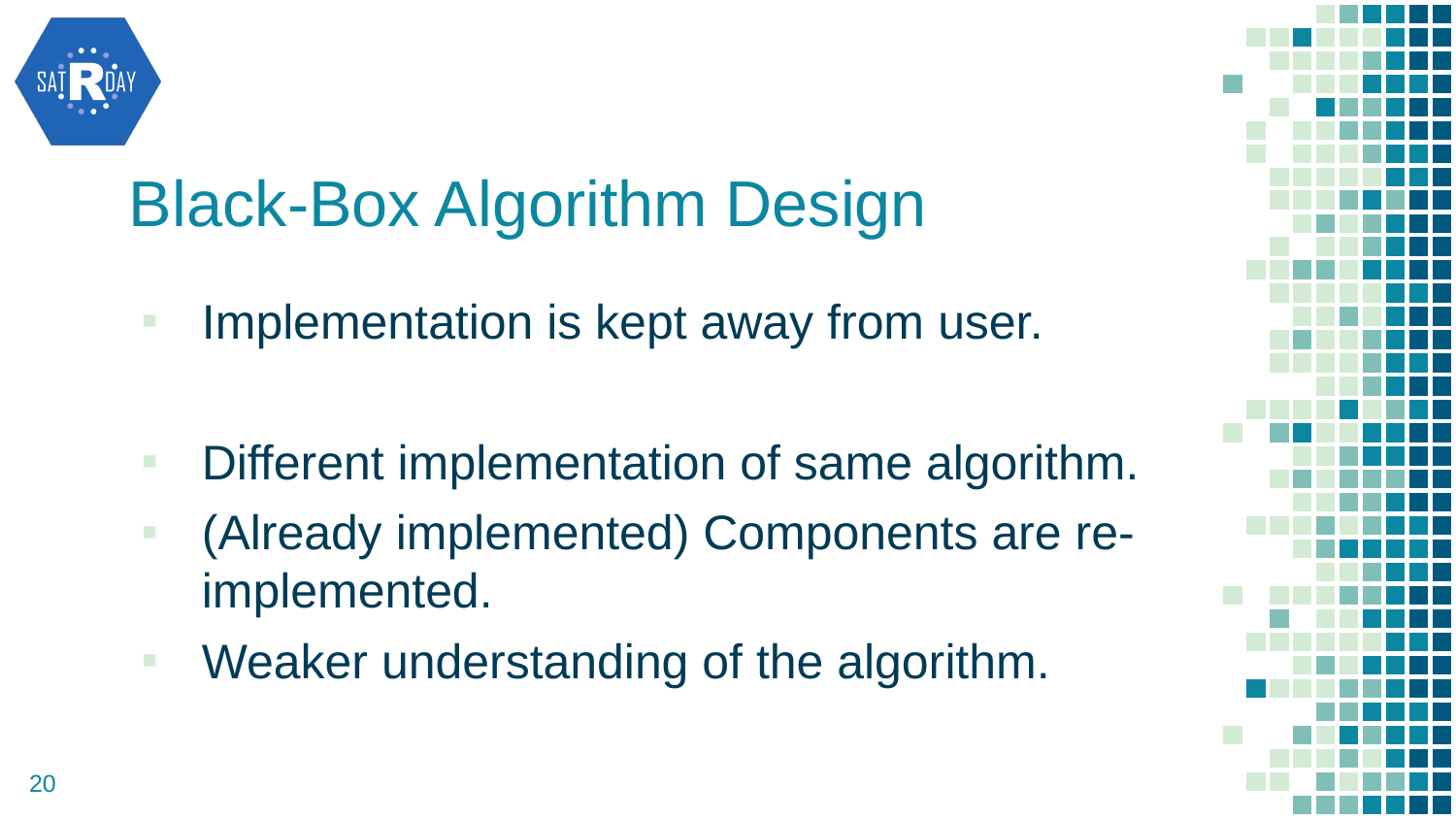

# Black-Box Algorithm Design
Implementation is kept away from user.

Different implementation of same algorithm.
(Already implemented) Components are re-implemented.
Weaker understanding of the algorithm.
20